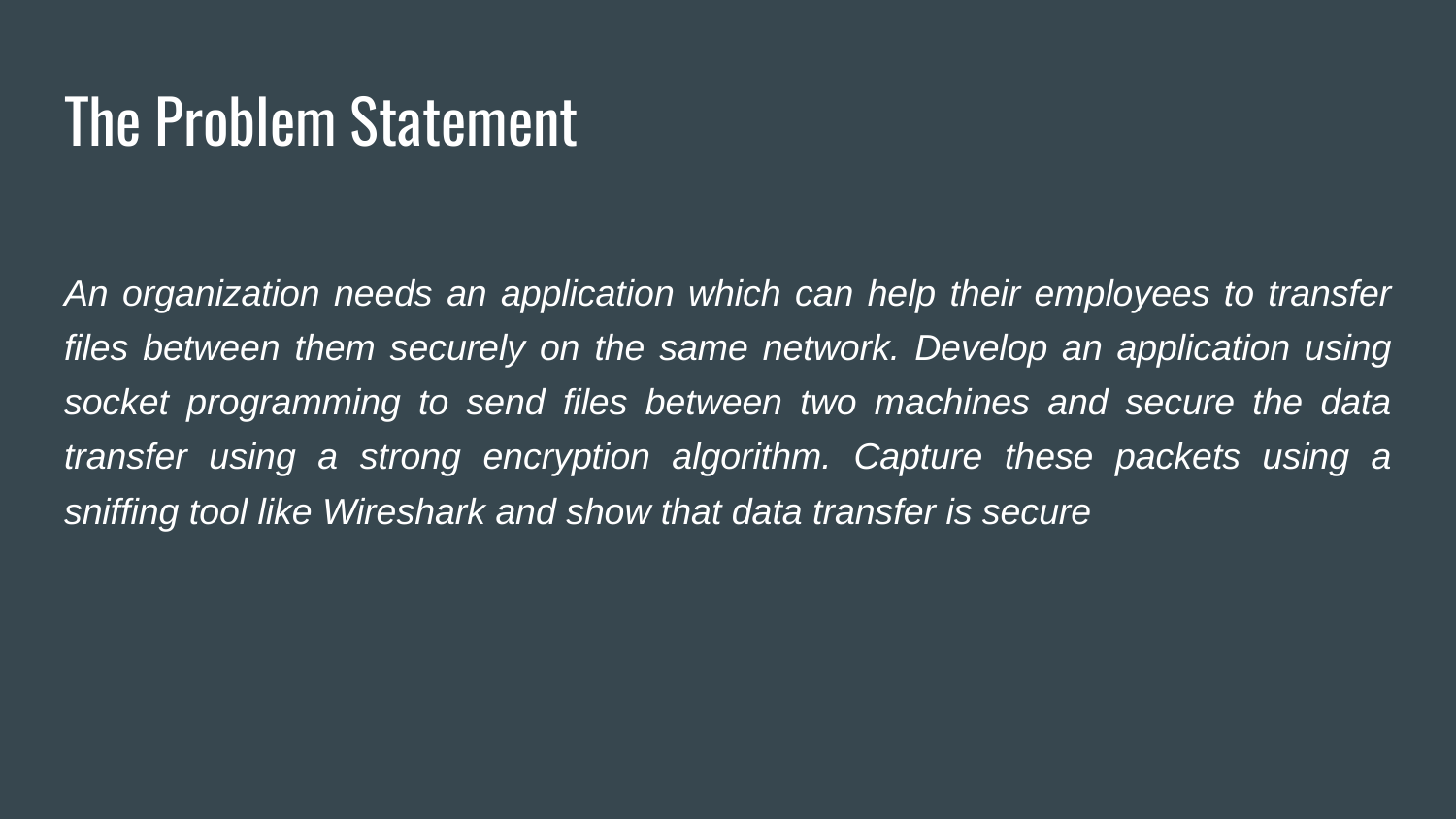

# The Problem Statement

An organization needs an application which can help their employees to transfer files between them securely on the same network. Develop an application using socket programming to send files between two machines and secure the data transfer using a strong encryption algorithm. Capture these packets using a sniffing tool like Wireshark and show that data transfer is secure